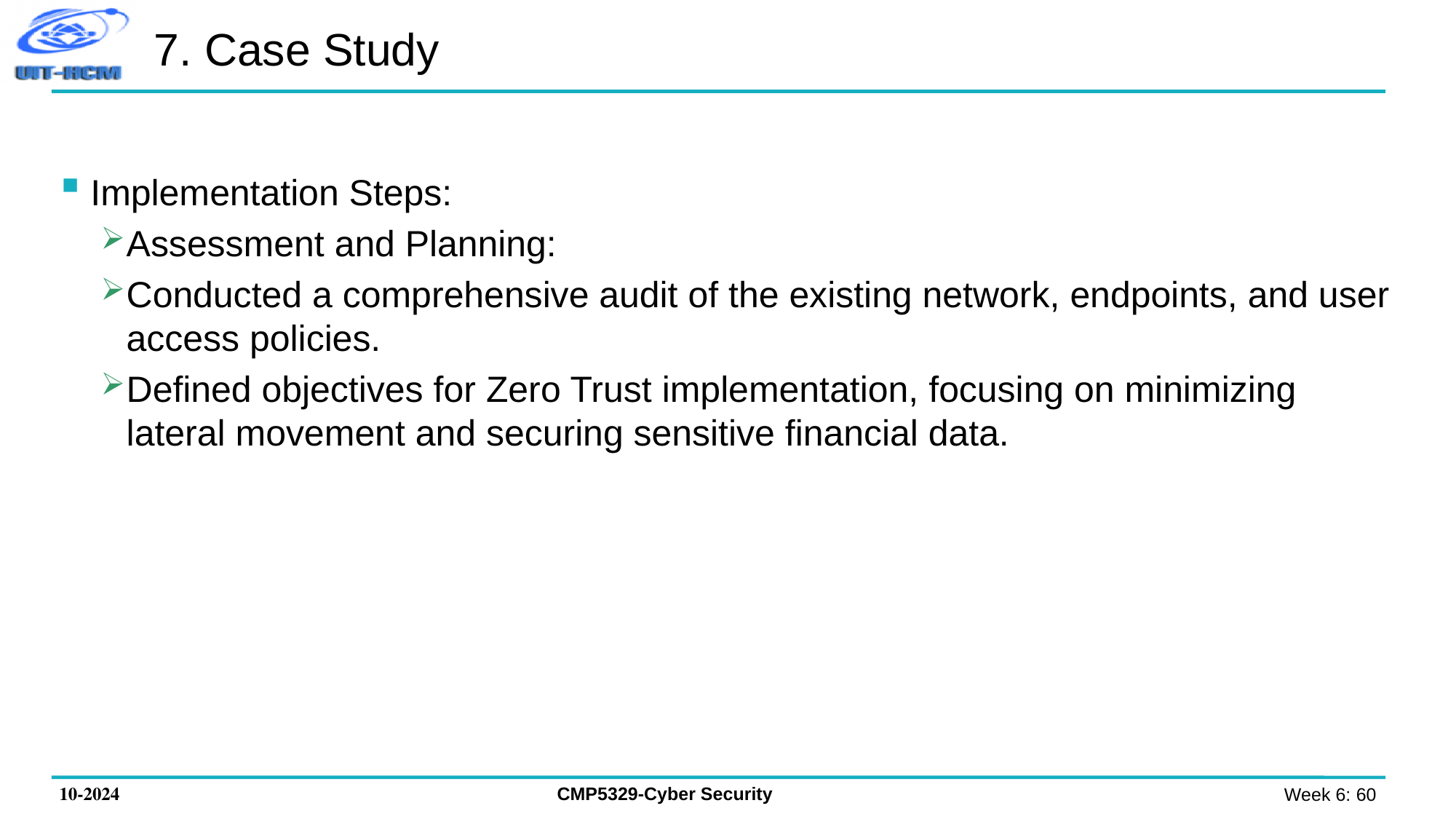

# 7. Case Study

Implementation Steps:
Assessment and Planning:
Conducted a comprehensive audit of the existing network, endpoints, and user access policies.
Defined objectives for Zero Trust implementation, focusing on minimizing lateral movement and securing sensitive financial data.